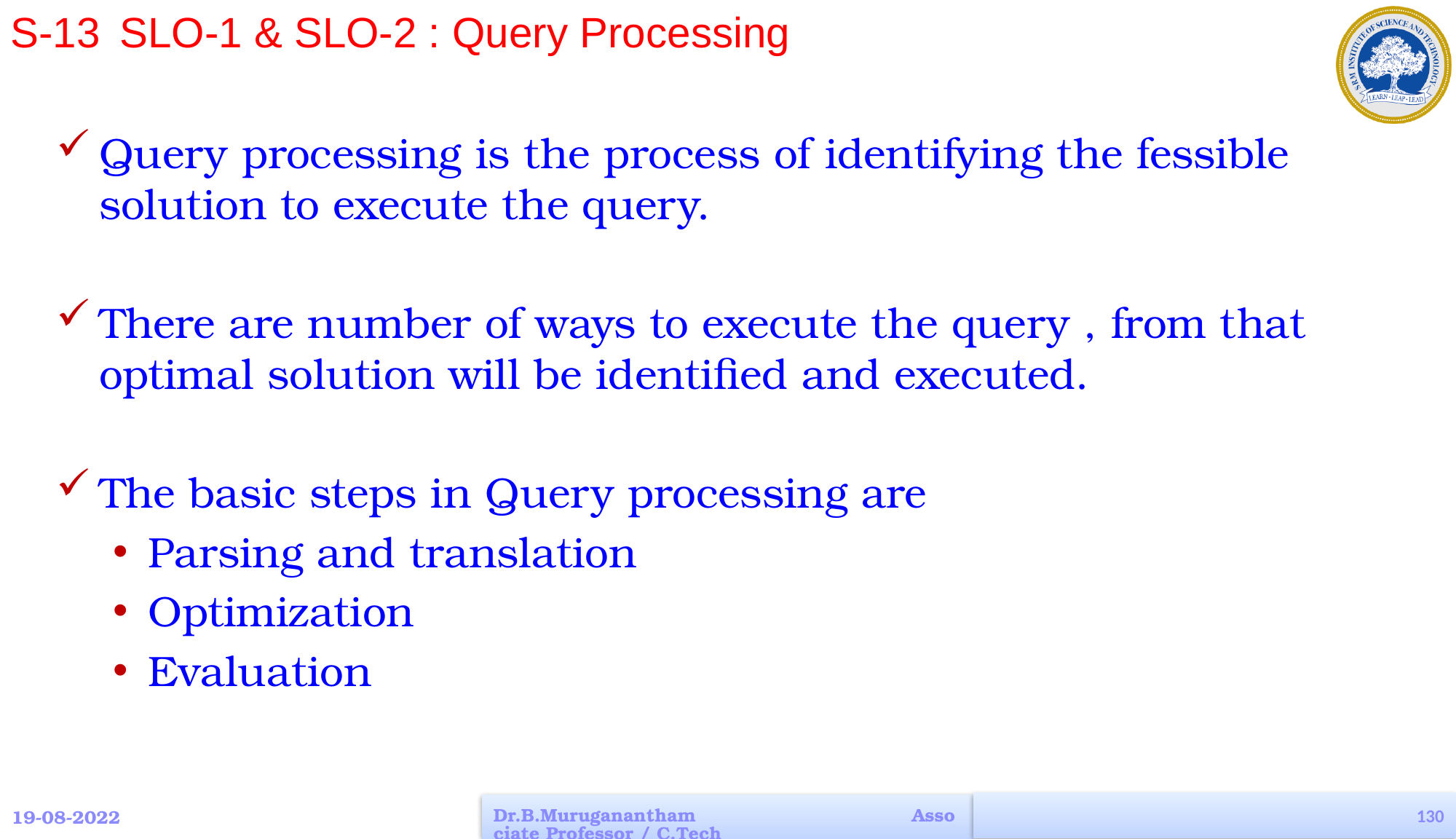

S-13	SLO-1 & SLO-2 : Query Processing
Query processing is the process of identifying the fessible solution to execute the query.

There are number of ways to execute the query , from that optimal solution will be identified and executed.

The basic steps in Query processing are
Parsing and translation
Optimization
Evaluation

130
19-08-2022
Dr.B.Muruganantham                                   Associate Professor / C.Tech